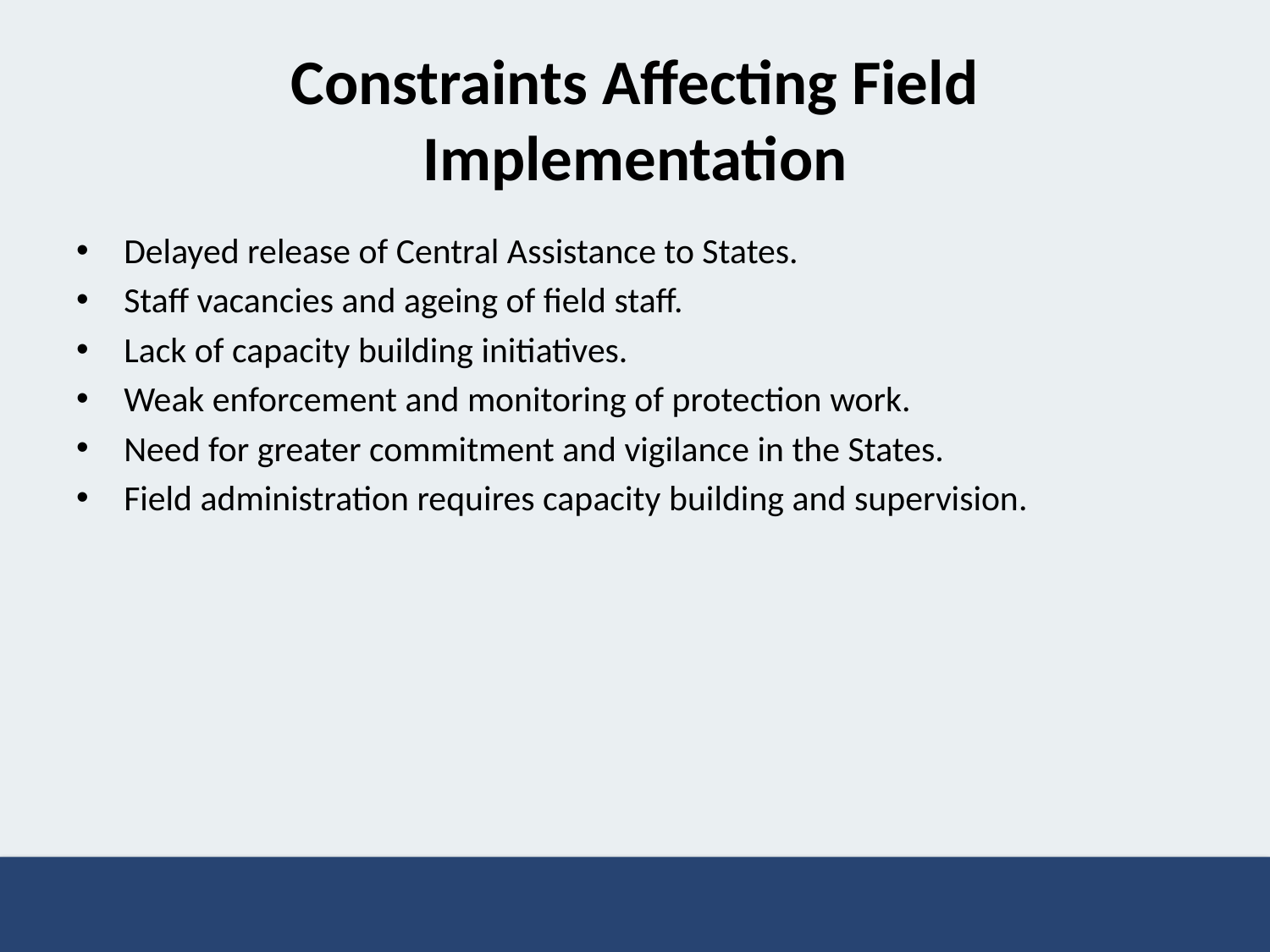

# Constraints Affecting Field Implementation
Delayed release of Central Assistance to States.
Staff vacancies and ageing of field staff.
Lack of capacity building initiatives.
Weak enforcement and monitoring of protection work.
Need for greater commitment and vigilance in the States.
Field administration requires capacity building and supervision.